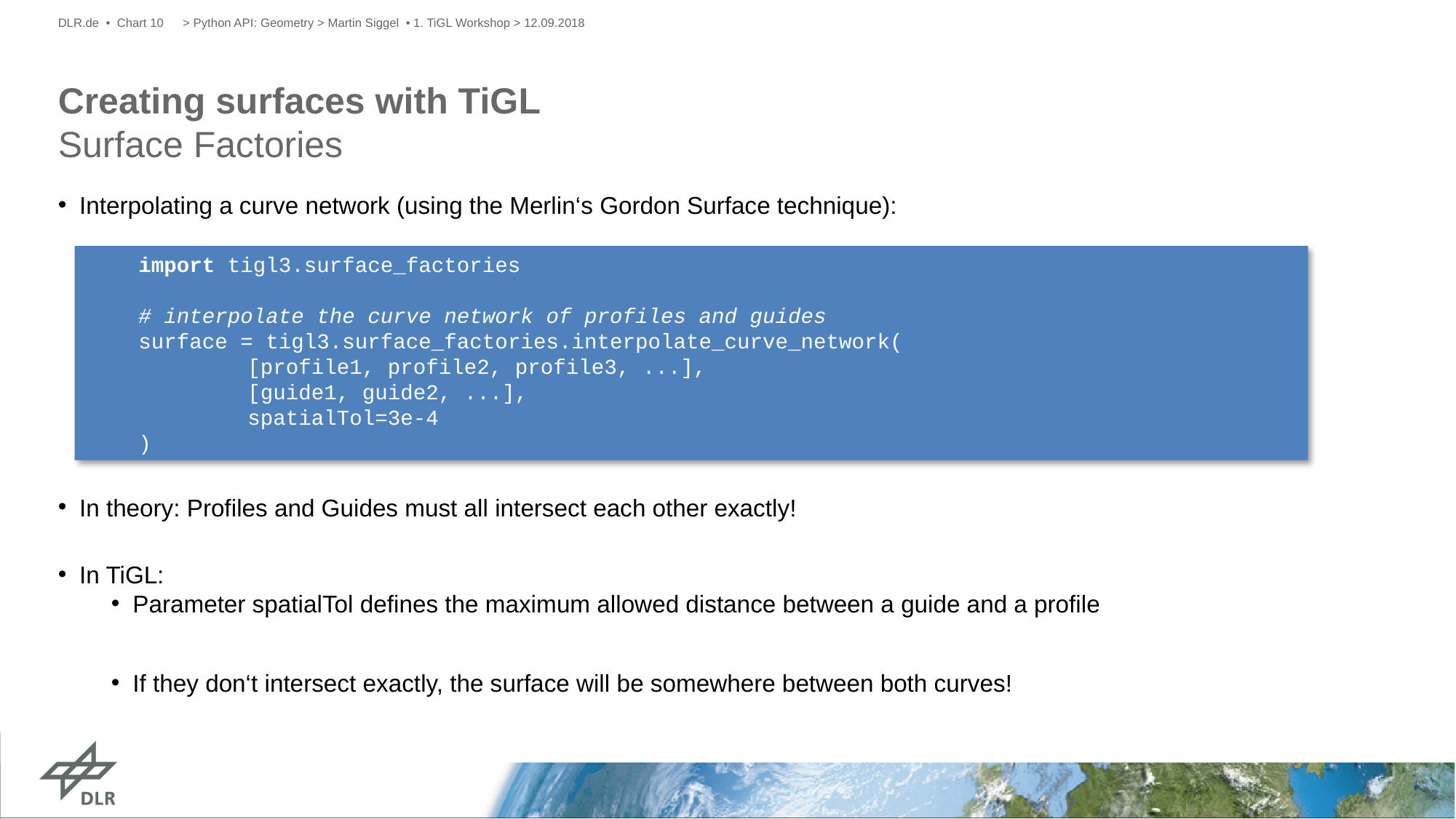

DLR.de  •  Chart 10
> Python API: Geometry > Martin Siggel  • 1. TiGL Workshop > 12.09.2018
# Creating surfaces with TiGL Surface Factories
Interpolating a curve network (using the Merlin‘s Gordon Surface technique):

In theory: Profiles and Guides must all intersect each other exactly!

In TiGL:
Parameter spatialTol defines the maximum allowed distance between a guide and a profile

If they don‘t intersect exactly, the surface will be somewhere between both curves!

import tigl3.surface_factories

# interpolate the curve network of profiles and guides
surface = tigl3.surface_factories.interpolate_curve_network(
	[profile1, profile2, profile3, ...],
	[guide1, guide2, ...],
	spatialTol=3e-4
)